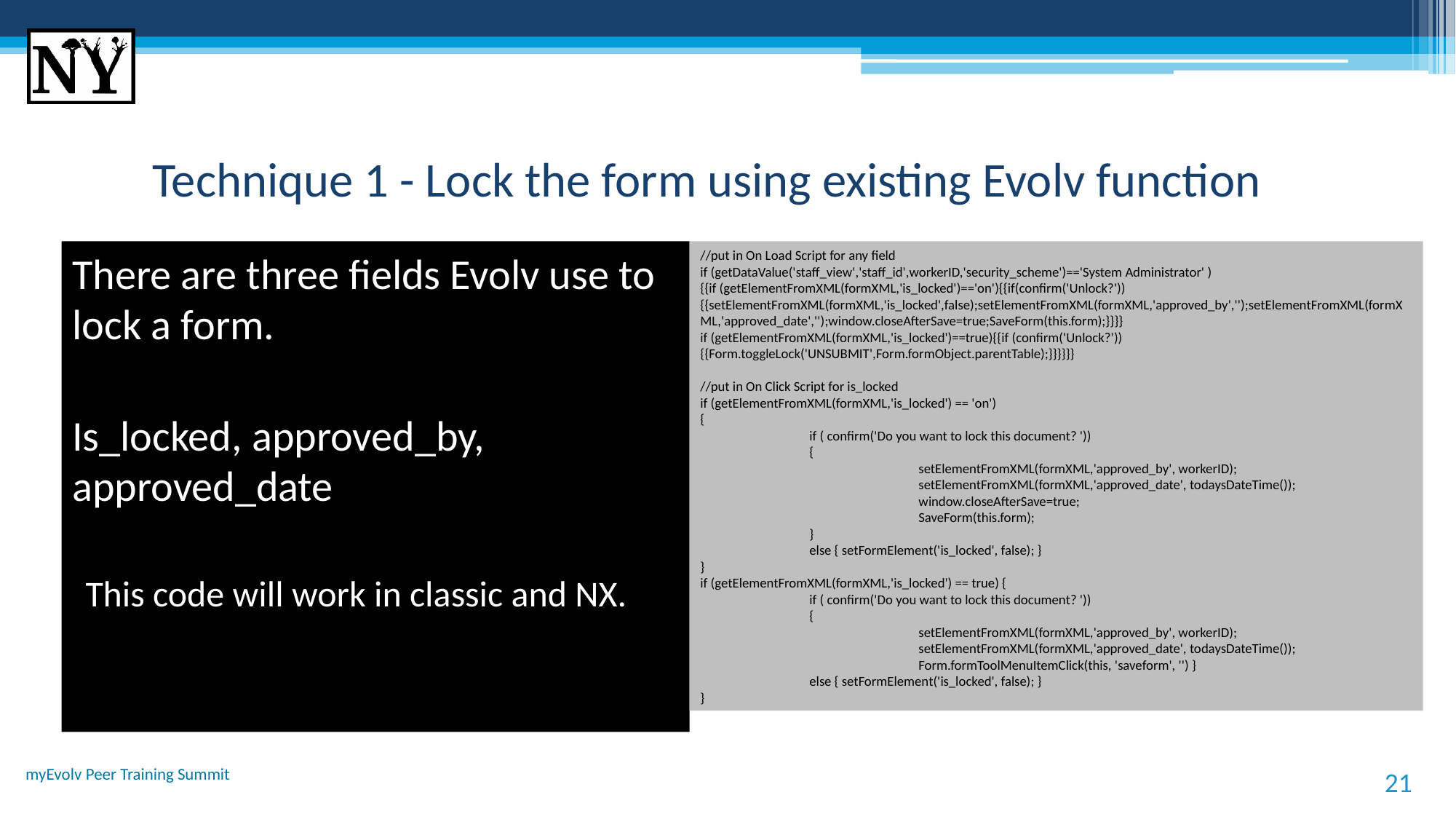

# Technique 1 - Lock the form using existing Evolv function
There are three fields Evolv use to lock a form.

Is_locked, approved_by, approved_date

This code will work in classic and NX.

//put in On Load Script for any field
if (getDataValue('staff_view','staff_id',workerID,'security_scheme')=='System Administrator' )
{{if (getElementFromXML(formXML,'is_locked')=='on'){{if(confirm('Unlock?')){{setElementFromXML(formXML,'is_locked',false);setElementFromXML(formXML,'approved_by','');setElementFromXML(formXML,'approved_date','');window.closeAfterSave=true;SaveForm(this.form);}}}}
if (getElementFromXML(formXML,'is_locked')==true){{if (confirm('Unlock?')){{Form.toggleLock('UNSUBMIT',Form.formObject.parentTable);}}}}}}

//put in On Click Script for is_locked
if (getElementFromXML(formXML,'is_locked') == 'on')
{
	if ( confirm('Do you want to lock this document? '))
	{
		setElementFromXML(formXML,'approved_by', workerID);
		setElementFromXML(formXML,'approved_date', todaysDateTime());
		window.closeAfterSave=true;
		SaveForm(this.form);
	}
	else { setFormElement('is_locked', false); }
}
if (getElementFromXML(formXML,'is_locked') == true) {
	if ( confirm('Do you want to lock this document? '))
	{
		setElementFromXML(formXML,'approved_by', workerID);
		setElementFromXML(formXML,'approved_date', todaysDateTime());
		Form.formToolMenuItemClick(this, 'saveform', '') }
	else { setFormElement('is_locked', false); }
}
myEvolv Peer Training Summit
21